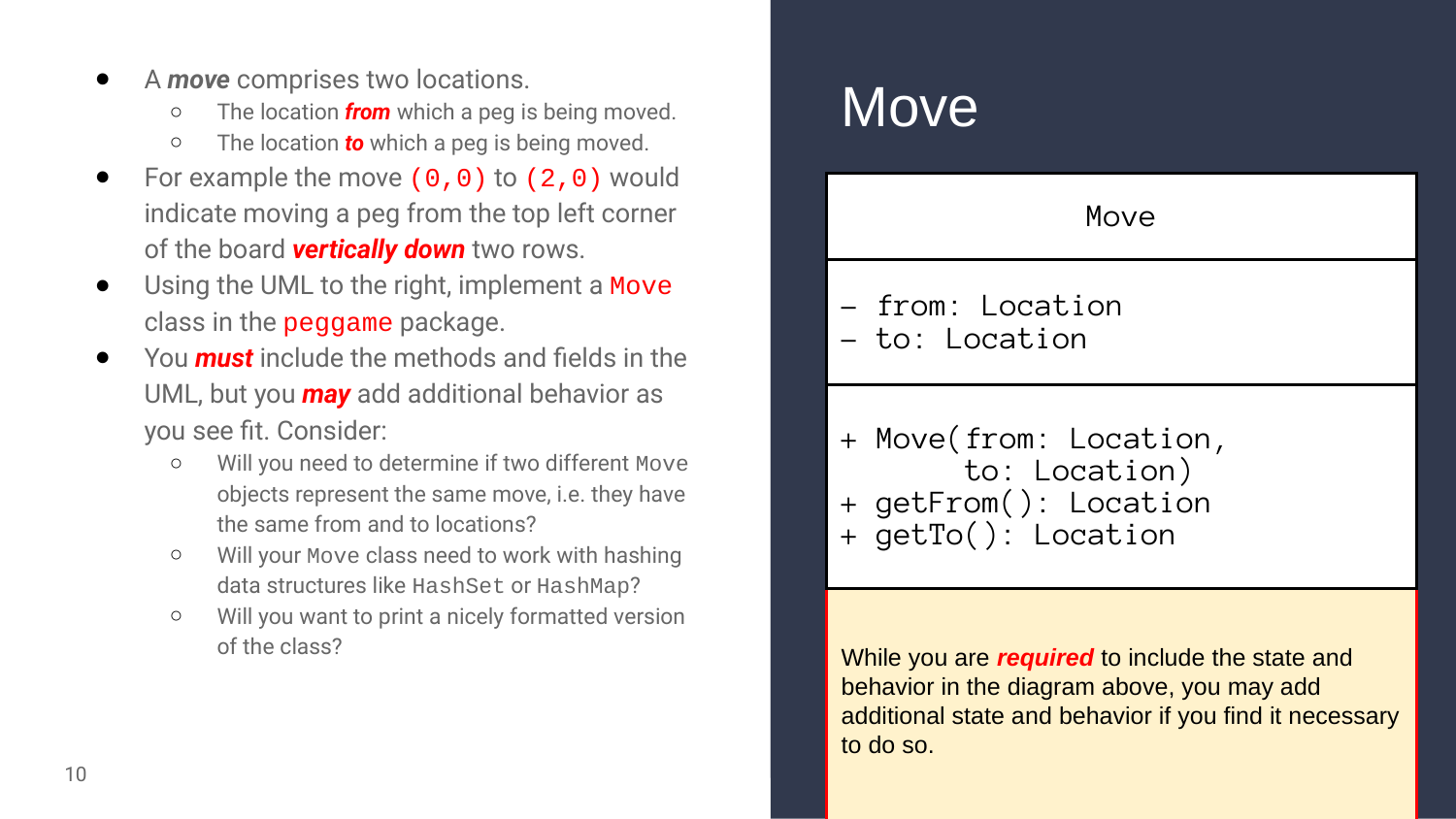

A move comprises two locations.
The location from which a peg is being moved.
The location to which a peg is being moved.
For example the move (0,0) to (2,0) would indicate moving a peg from the top left corner of the board vertically down two rows.
Using the UML to the right, implement a Move class in the peggame package.
You must include the methods and fields in the UML, but you may add additional behavior as you see fit. Consider:
Will you need to determine if two different Move objects represent the same move, i.e. they have the same from and to locations?
Will your Move class need to work with hashing data structures like HashSet or HashMap?
Will you want to print a nicely formatted version of the class?
# Move
| Move |
| --- |
| - from: Location - to: Location |
| + Move(from: Location, to: Location) + getFrom(): Location + getTo(): Location |
While you are required to include the state and behavior in the diagram above, you may add additional state and behavior if you find it necessary to do so.
10